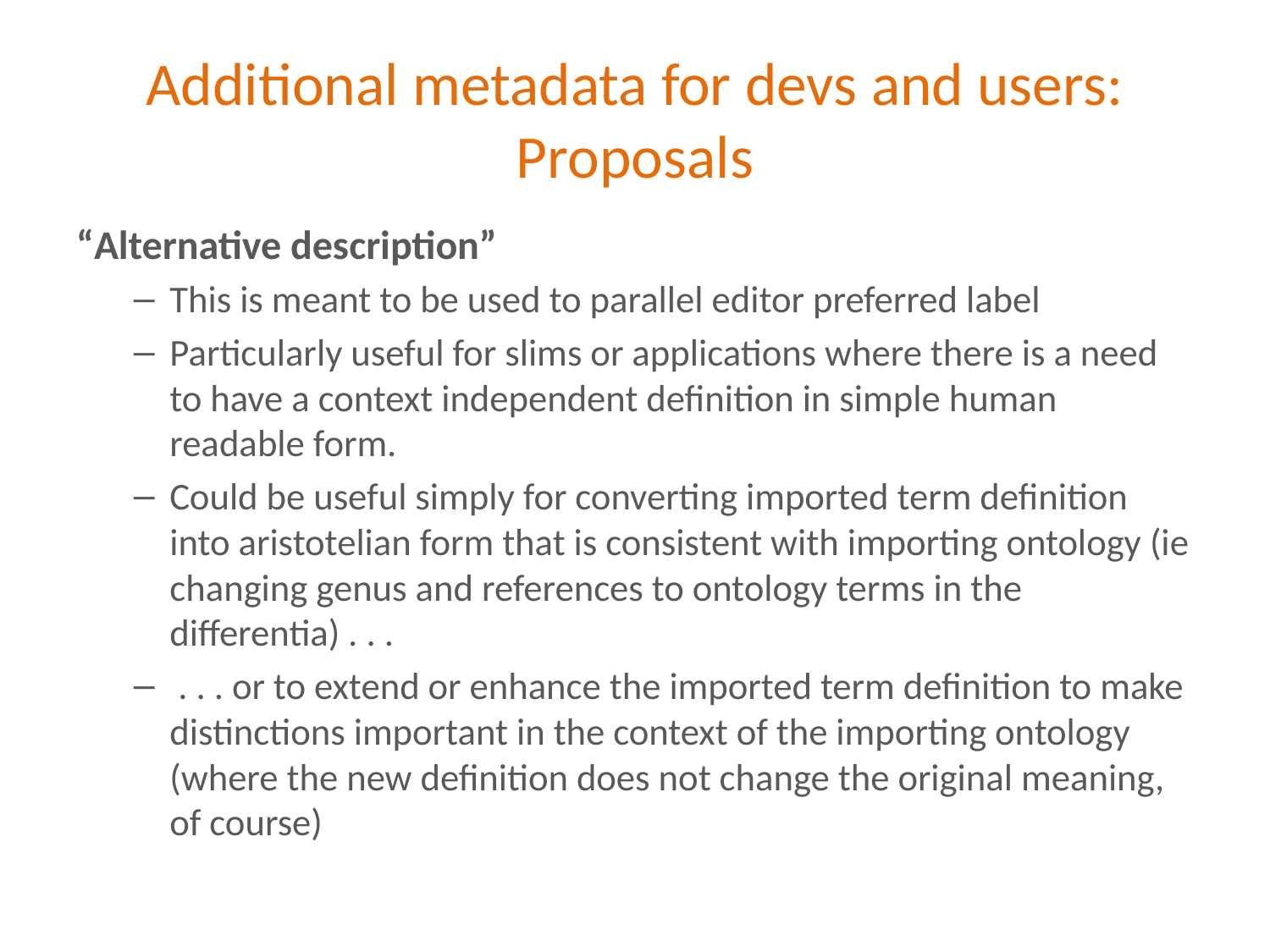

# Additional metadata for devs and users: Proposals
“Alternative description”
This is meant to be used to parallel editor preferred label
Particularly useful for slims or applications where there is a need to have a context independent definition in simple human readable form.
Could be useful simply for converting imported term definition into aristotelian form that is consistent with importing ontology (ie changing genus and references to ontology terms in the differentia) . . .
 . . . or to extend or enhance the imported term definition to make distinctions important in the context of the importing ontology (where the new definition does not change the original meaning, of course)